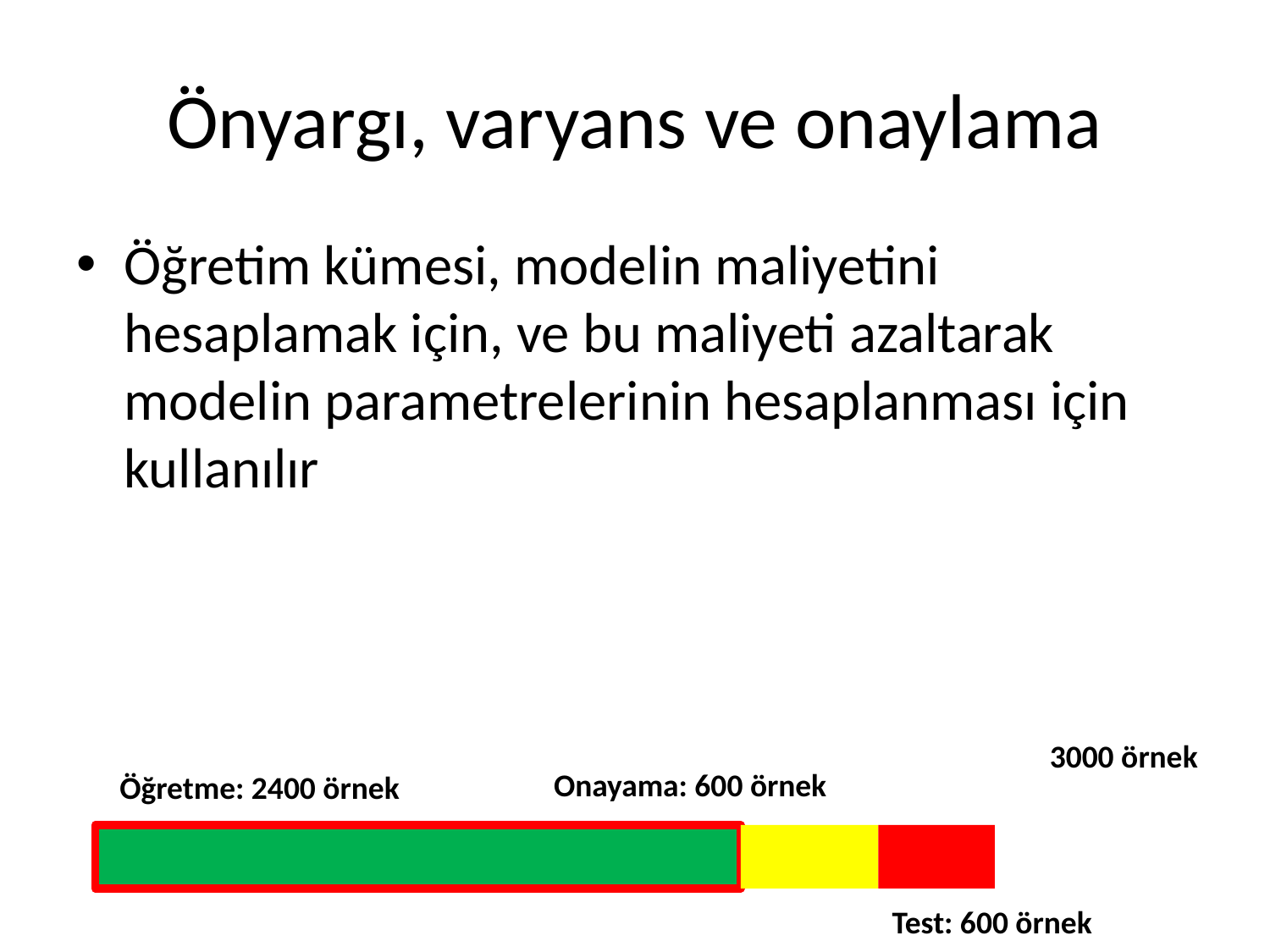

# Önyargı, varyans ve onaylama
Öğretim kümesi, modelin maliyetini hesaplamak için, ve bu maliyeti azaltarak modelin parametrelerinin hesaplanması için kullanılır
3000 örnek
Onayama: 600 örnek
Öğretme: 2400 örnek

Test: 600 örnek